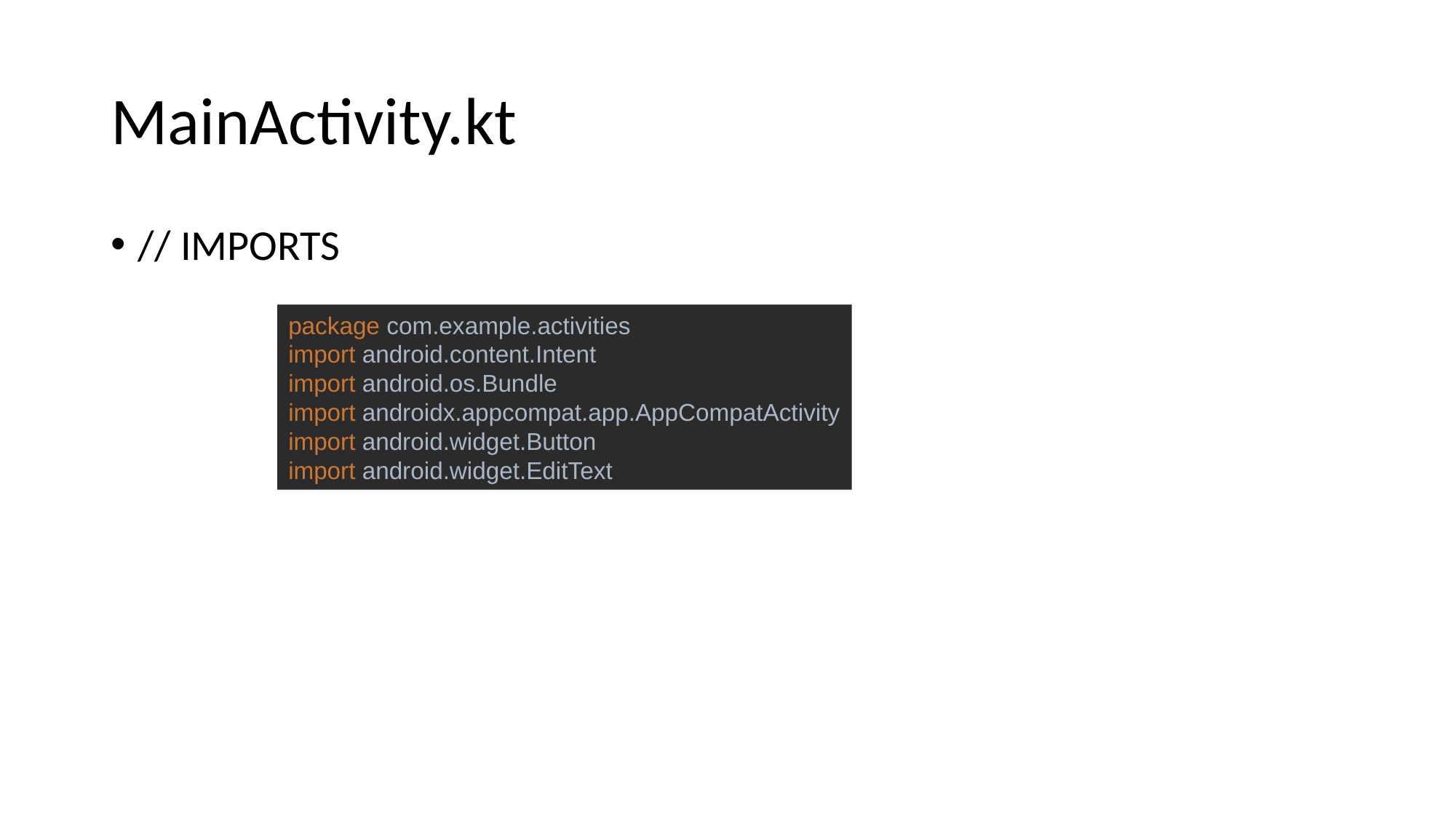

# MainActivity.kt
// IMPORTS

package com.example.activities
import android.content.Intent
import android.os.Bundle
import androidx.appcompat.app.AppCompatActivity
import android.widget.Button
import android.widget.EditText